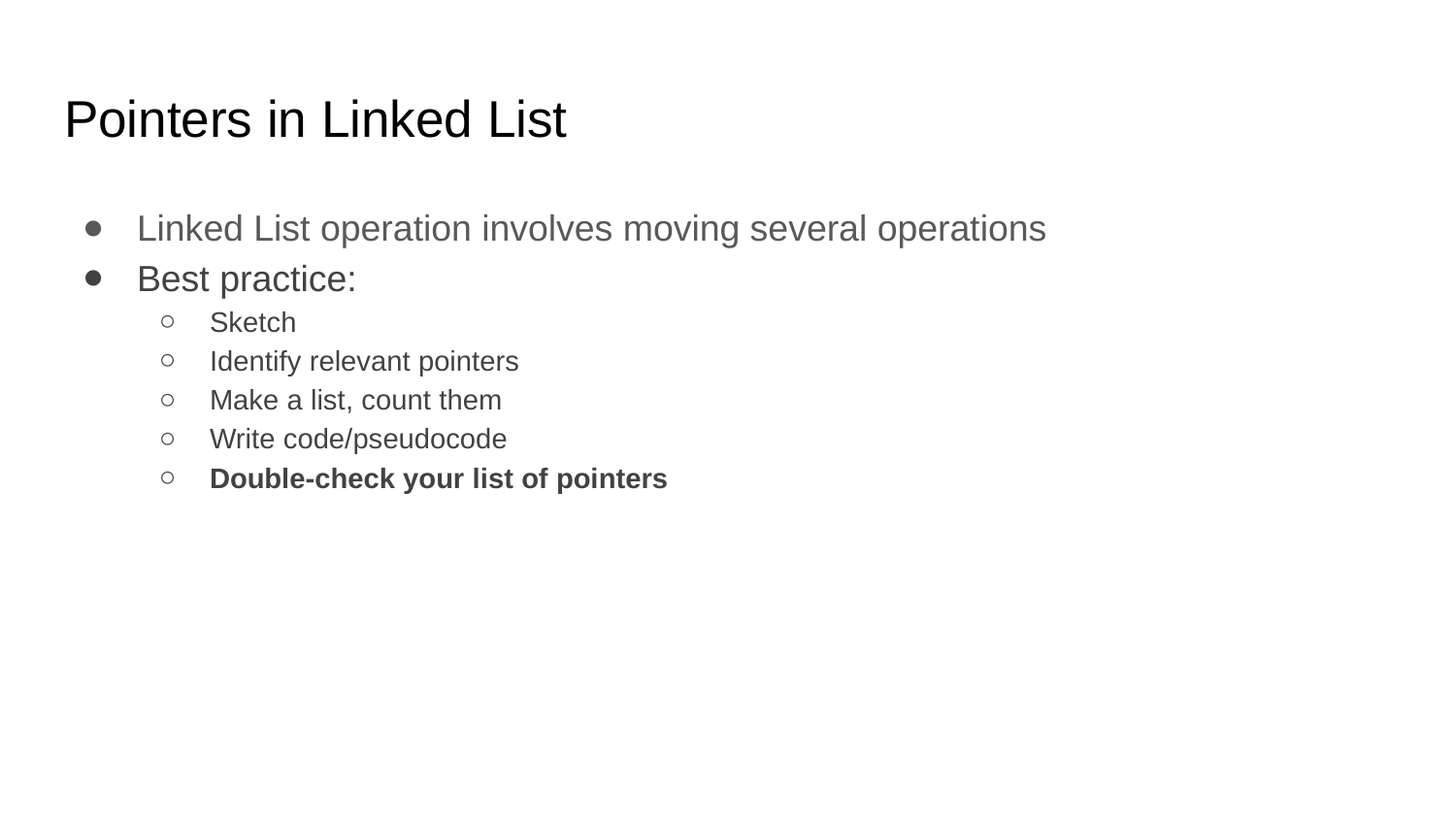

# Pointers in Linked List
Linked List operation involves moving several operations
Best practice:
Sketch
Identify relevant pointers
Make a list, count them
Write code/pseudocode
Double-check your list of pointers